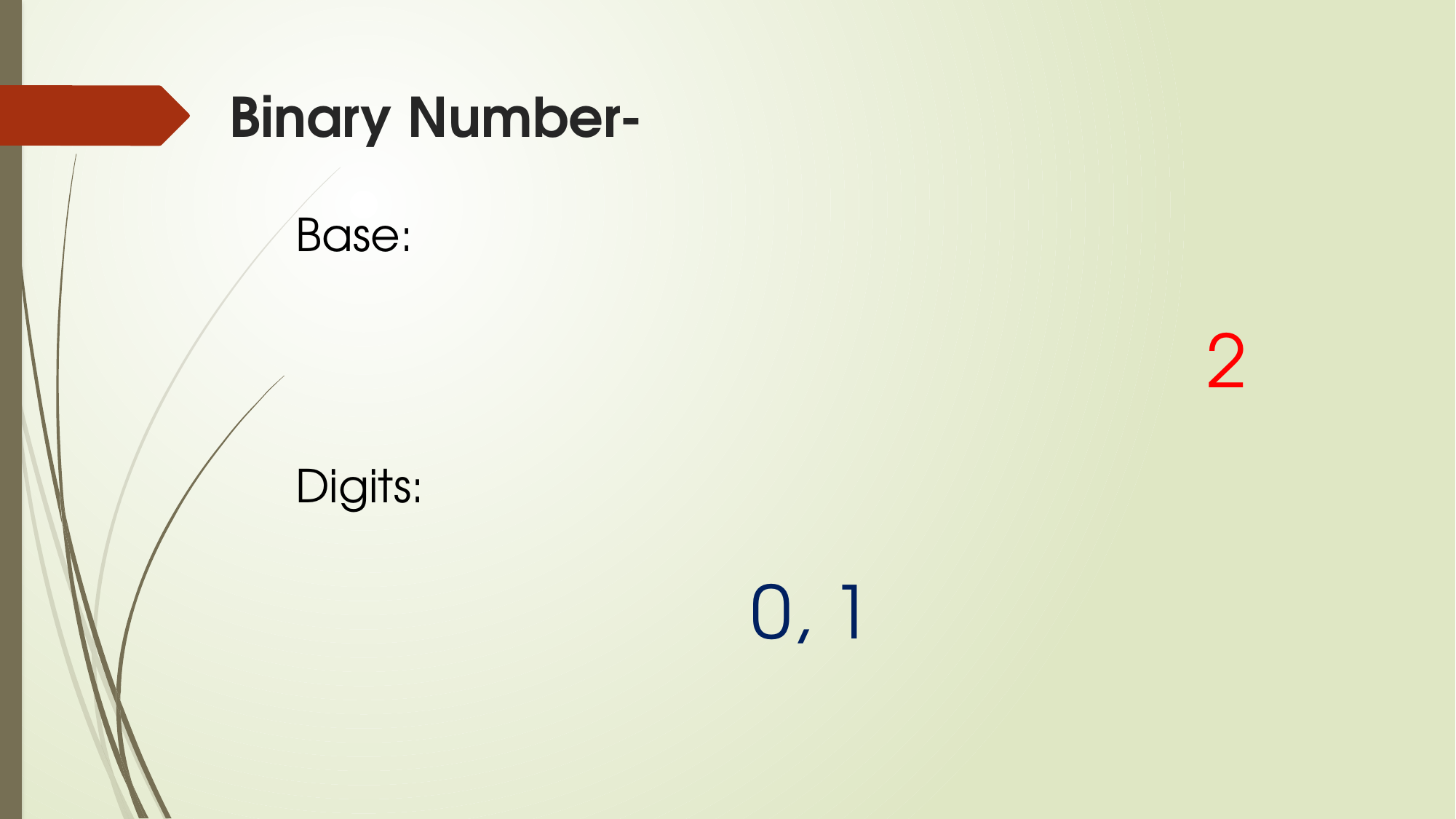

# Binary Number-
Base:

								   2

Digits:

 0, 1